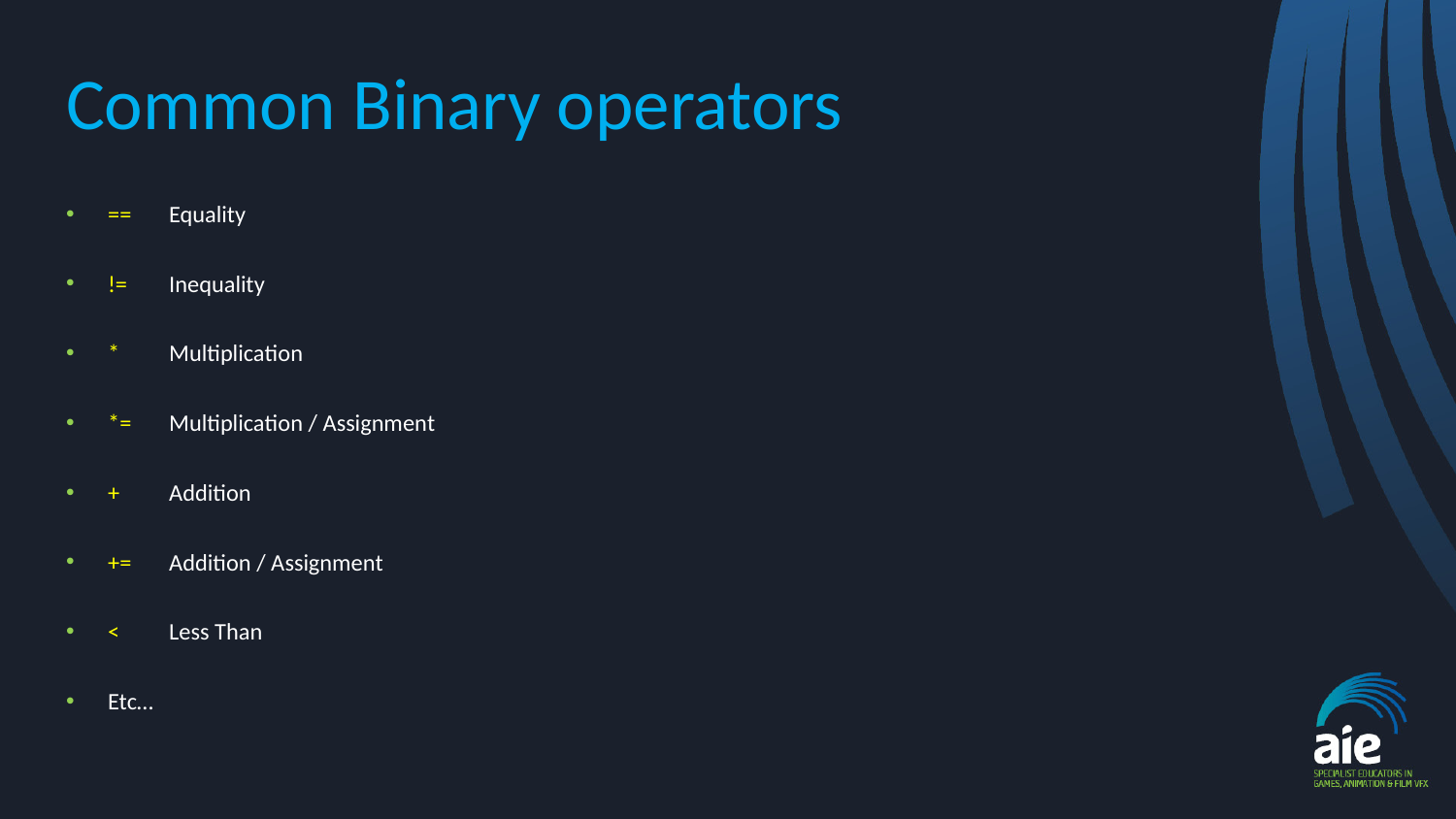

# Common Binary operators
== 	Equality

!= 	Inequality

* 	Multiplication

*= 	Multiplication / Assignment

+ 	Addition

+= 	Addition / Assignment

<	Less Than

Etc…